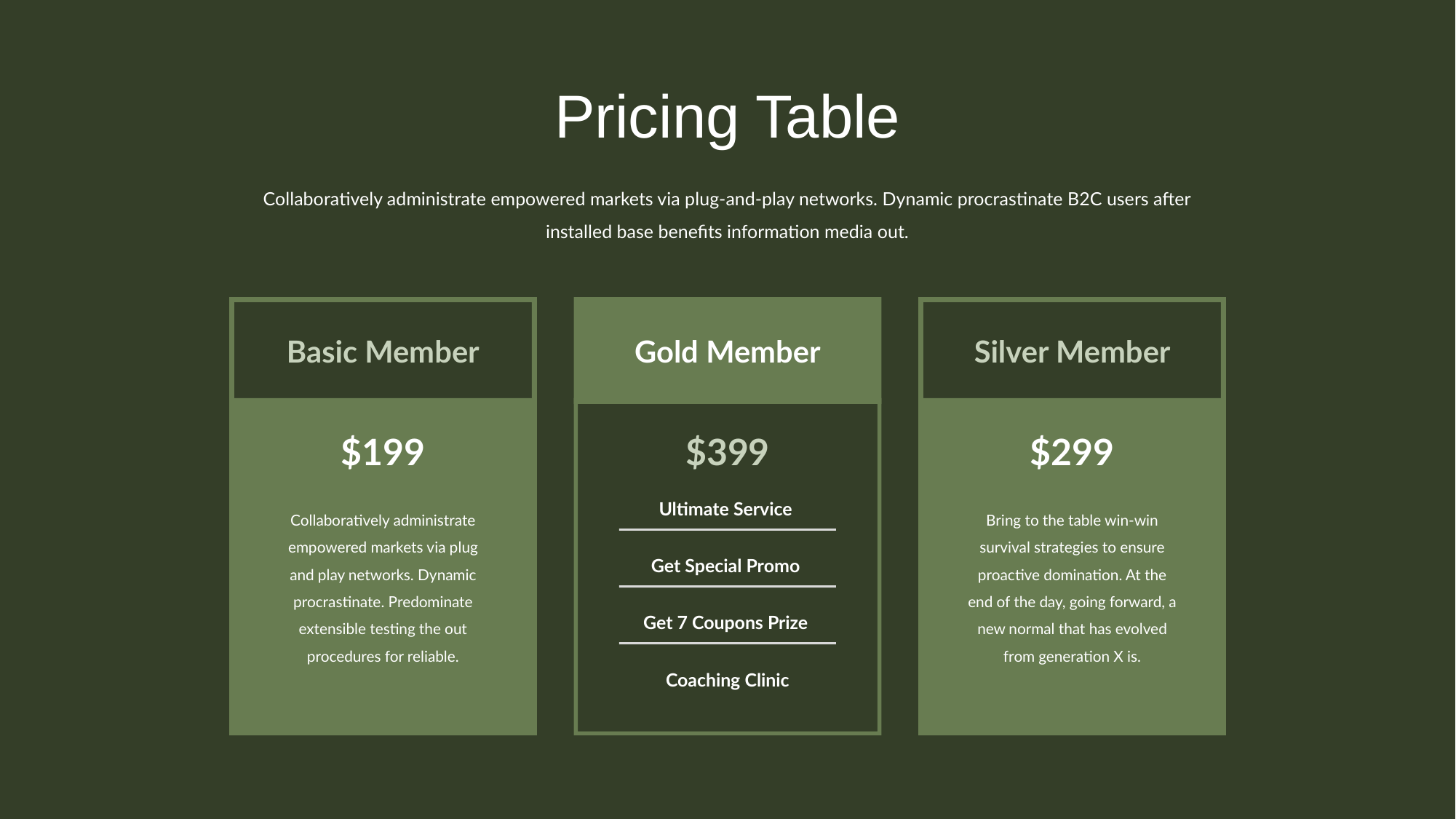

Pricing Table
Collaboratively administrate empowered markets via plug-and-play networks. Dynamic procrastinate B2C users after installed base benefits information media out.

Basic Member
Gold Member
Silver Member

$199
$399
$299
Ultimate Service
Collaboratively administrate empowered markets via plug and play networks. Dynamic procrastinate. Predominate extensible testing the out procedures for reliable.

Bring to the table win-win survival strategies to ensure proactive domination. At the end of the day, going forward, a new normal that has evolved from generation X is.

Get Special Promo

Get 7 Coupons Prize

Coaching Clinic